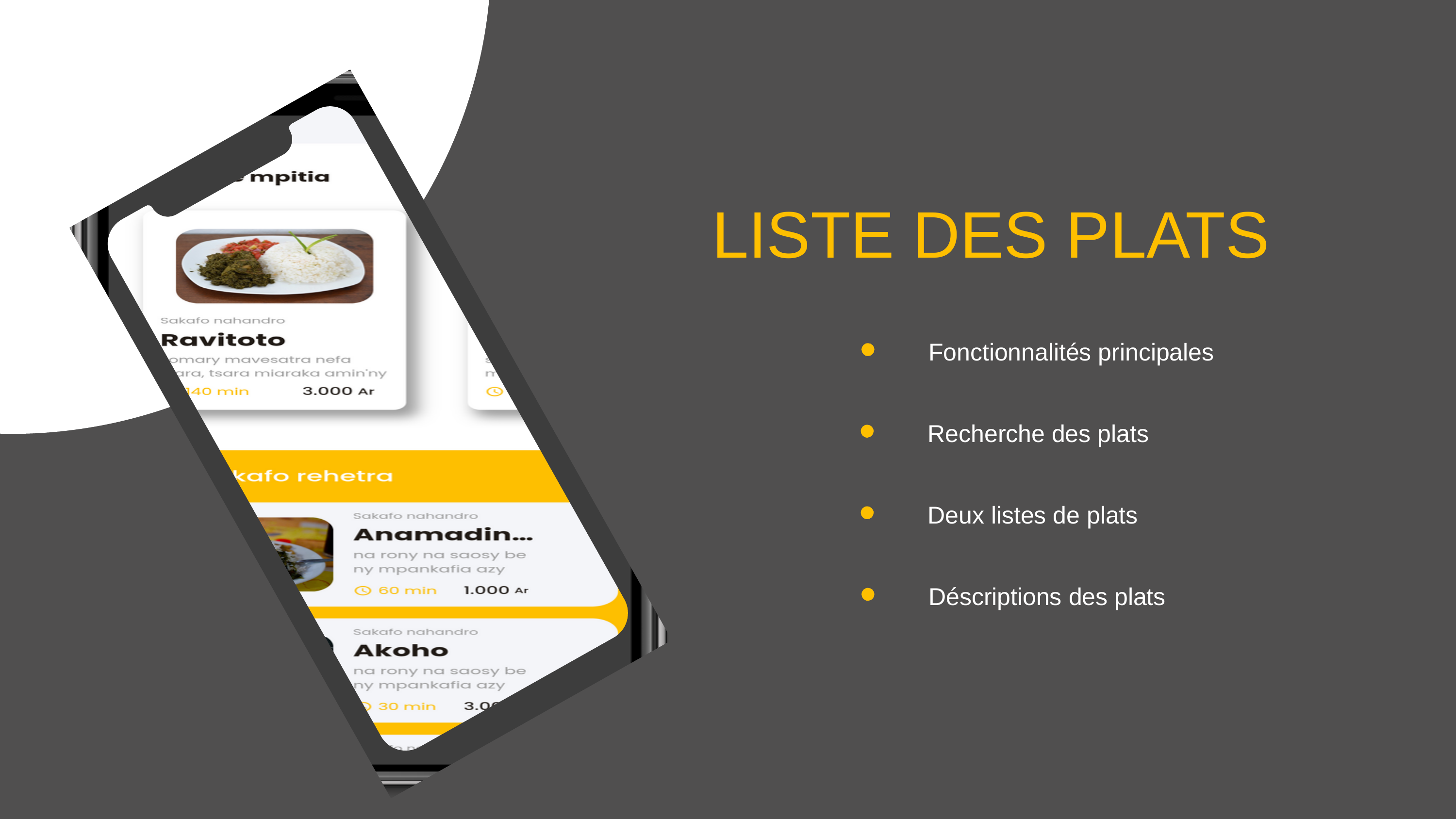

LISTE DES PLATS
Fonctionnalités principales

Recherche des plats

Deux listes de plats

Déscriptions des plats